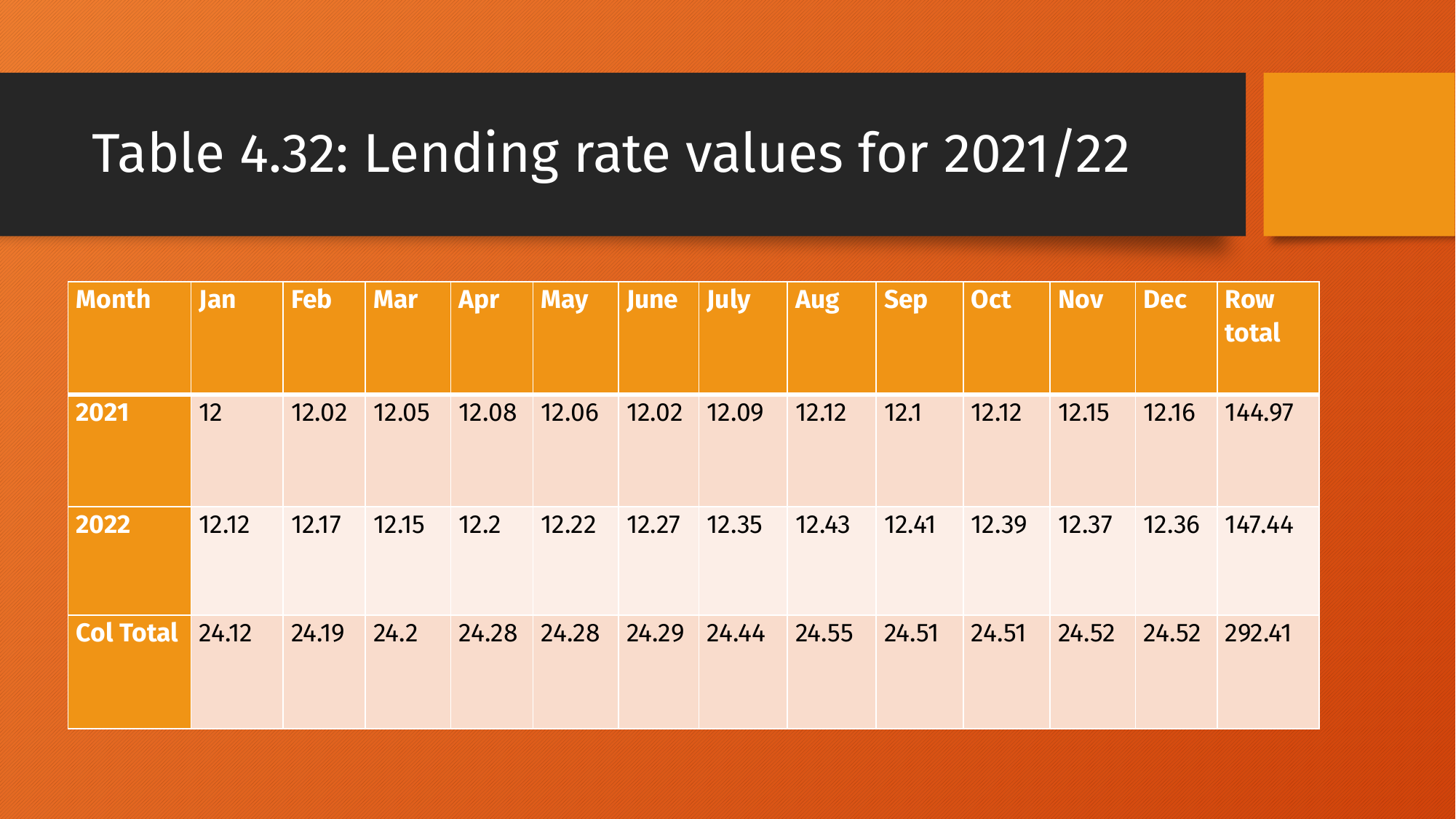

# Table 4.32: Lending rate values for 2021/22
| Month | Jan | Feb | Mar | Apr | May | June | July | Aug | Sep | Oct | Nov | Dec | Row total |
| --- | --- | --- | --- | --- | --- | --- | --- | --- | --- | --- | --- | --- | --- |
| 2021 | 12 | 12.02 | 12.05 | 12.08 | 12.06 | 12.02 | 12.09 | 12.12 | 12.1 | 12.12 | 12.15 | 12.16 | 144.97 |
| 2022 | 12.12 | 12.17 | 12.15 | 12.2 | 12.22 | 12.27 | 12.35 | 12.43 | 12.41 | 12.39 | 12.37 | 12.36 | 147.44 |
| Col Total | 24.12 | 24.19 | 24.2 | 24.28 | 24.28 | 24.29 | 24.44 | 24.55 | 24.51 | 24.51 | 24.52 | 24.52 | 292.41 |